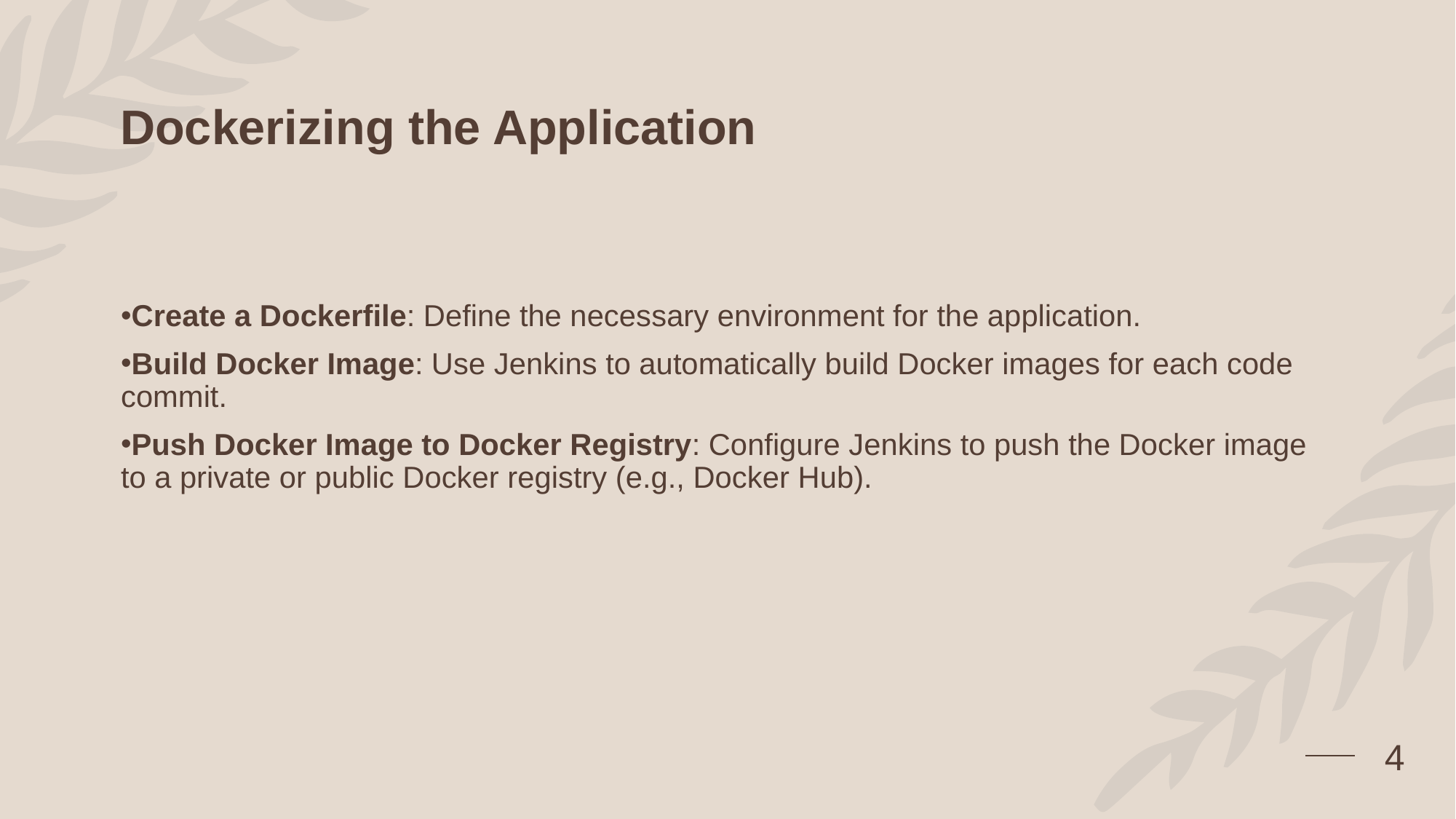

# Dockerizing the Application

Create a Dockerfile: Define the necessary environment for the application.
Build Docker Image: Use Jenkins to automatically build Docker images for each code commit.
Push Docker Image to Docker Registry: Configure Jenkins to push the Docker image to a private or public Docker registry (e.g., Docker Hub).

4